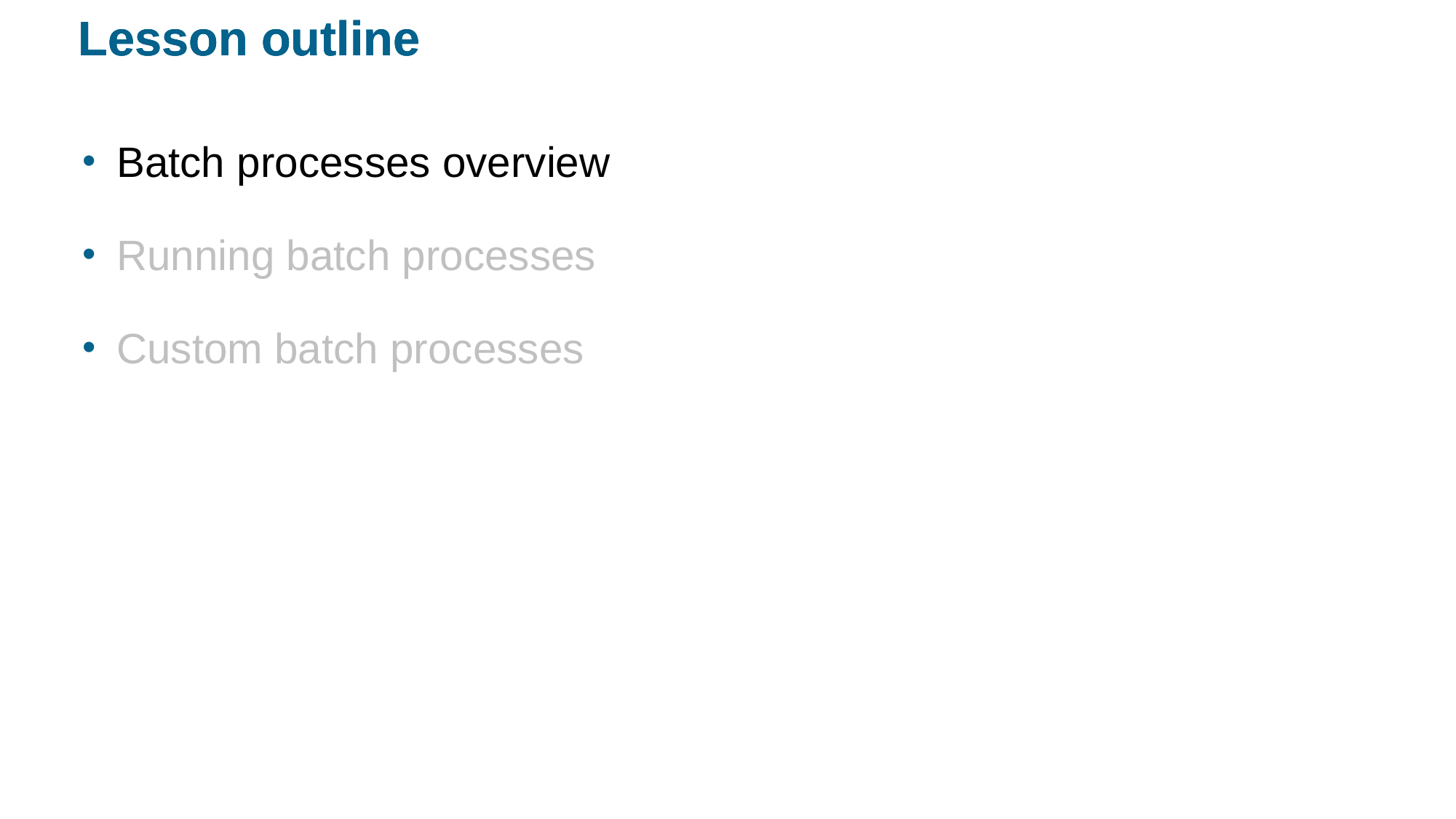

Batch processes overview
Running batch processes
Custom batch processes